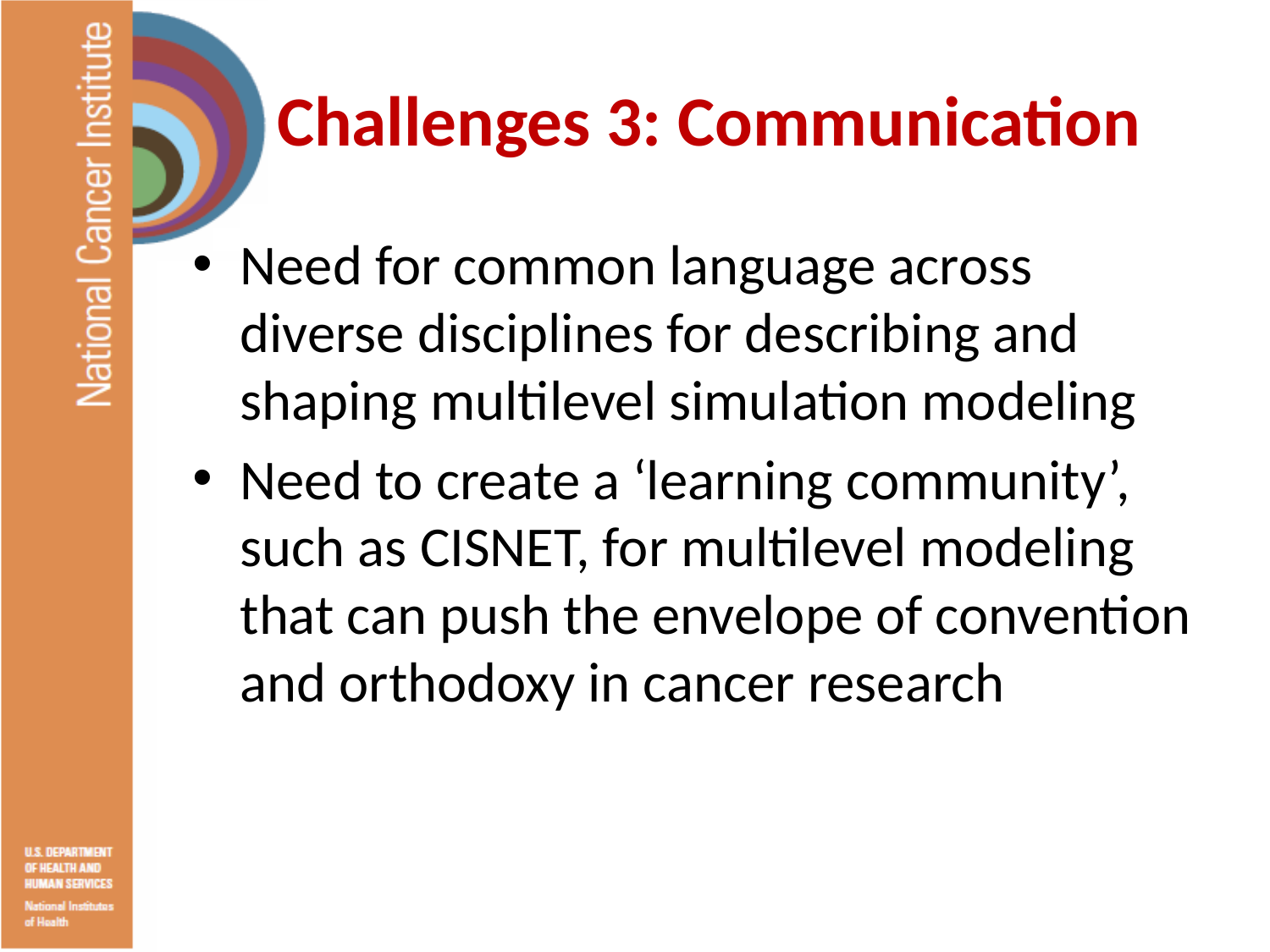

# Challenges 3: Communication
Need for common language across diverse disciplines for describing and shaping multilevel simulation modeling
Need to create a ‘learning community’, such as CISNET, for multilevel modeling that can push the envelope of convention and orthodoxy in cancer research